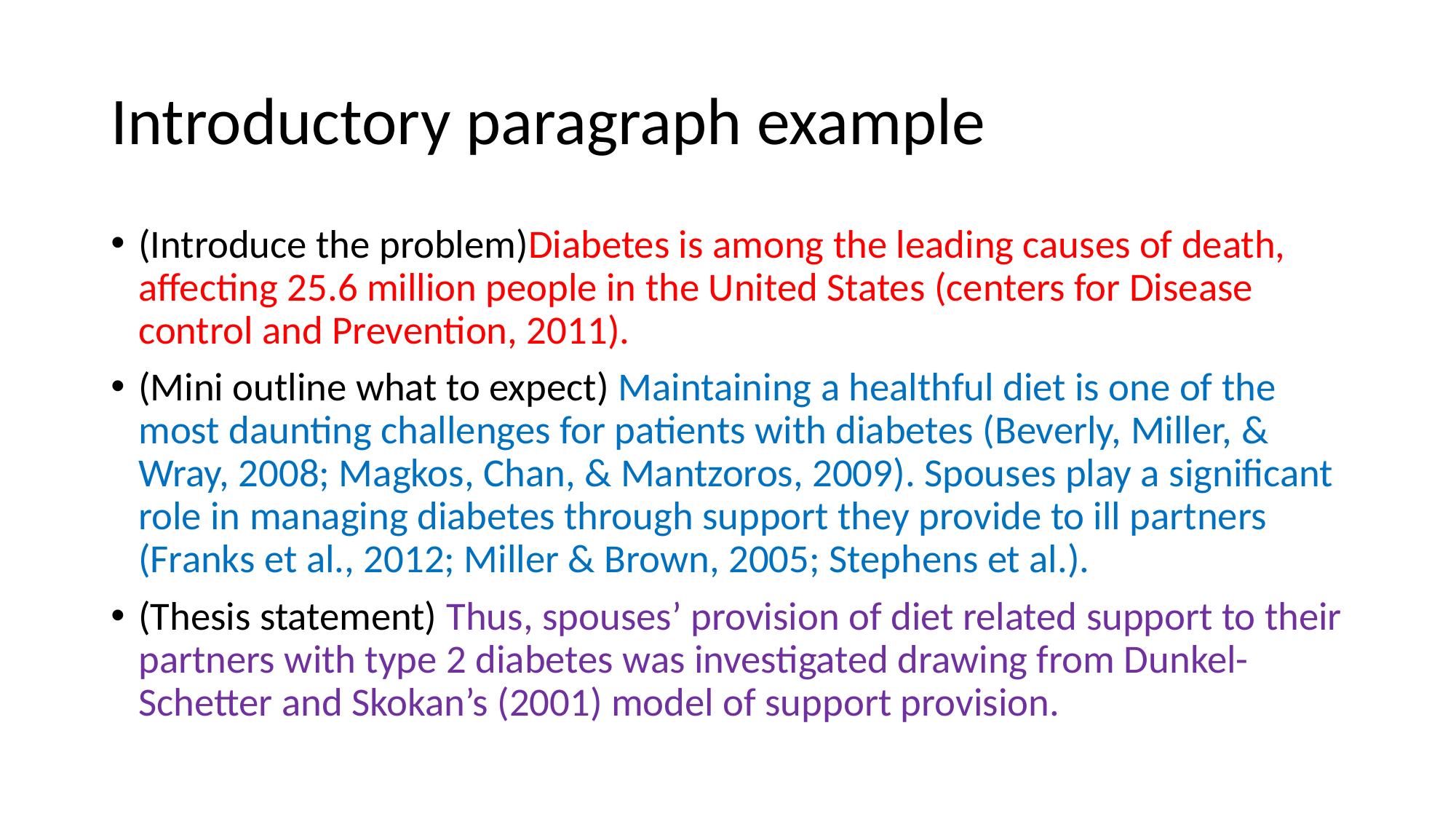

# Introductory paragraph example
(Introduce the problem)Diabetes is among the leading causes of death, affecting 25.6 million people in the United States (centers for Disease control and Prevention, 2011).
(Mini outline what to expect) Maintaining a healthful diet is one of the most daunting challenges for patients with diabetes (Beverly, Miller, & Wray, 2008; Magkos, Chan, & Mantzoros, 2009). Spouses play a significant role in managing diabetes through support they provide to ill partners (Franks et al., 2012; Miller & Brown, 2005; Stephens et al.).
(Thesis statement) Thus, spouses’ provision of diet related support to their partners with type 2 diabetes was investigated drawing from Dunkel-Schetter and Skokan’s (2001) model of support provision.